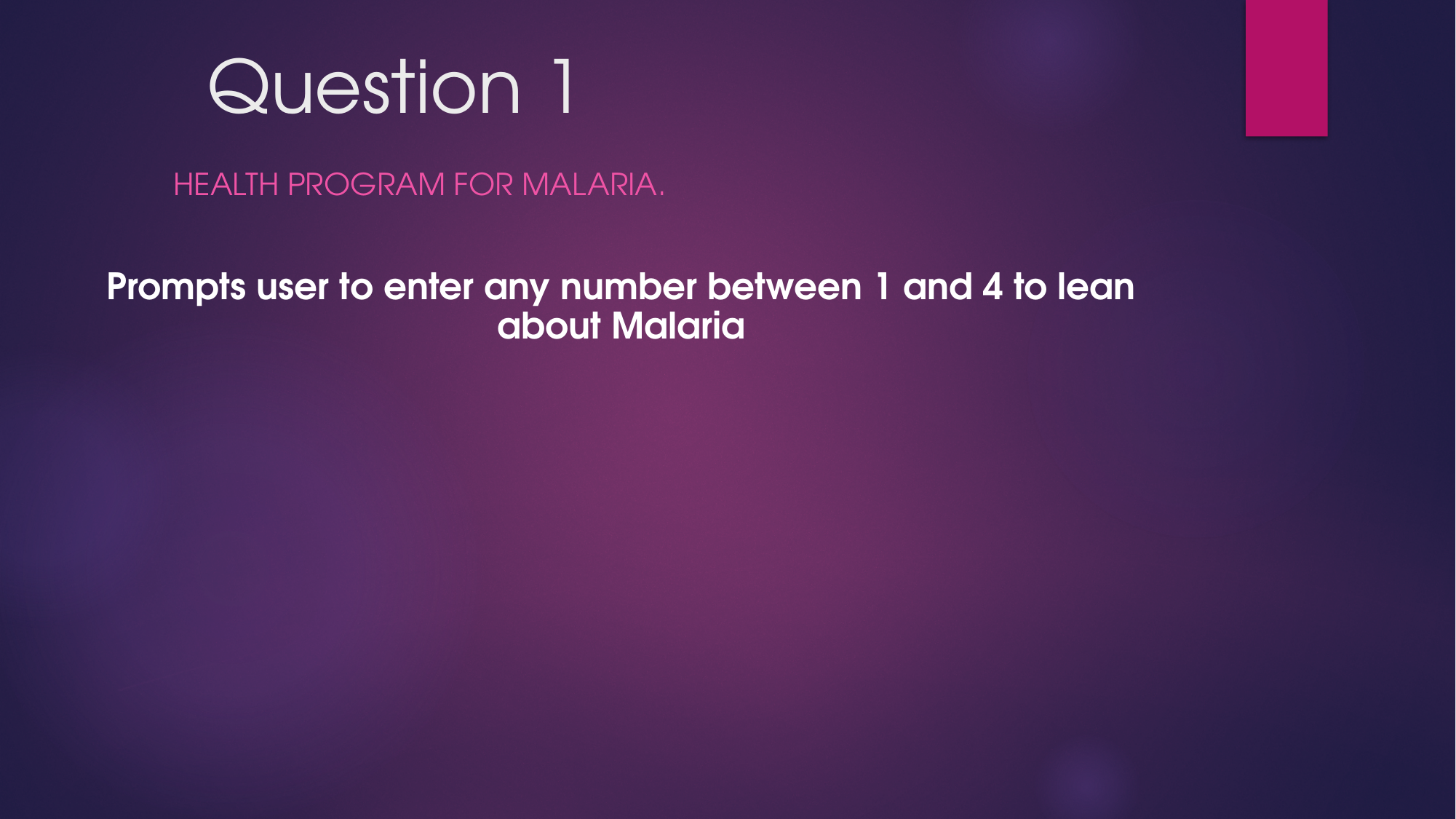

# Question 1
Health program for malaria.
Prompts user to enter any number between 1 and 4 to lean  about Malaria